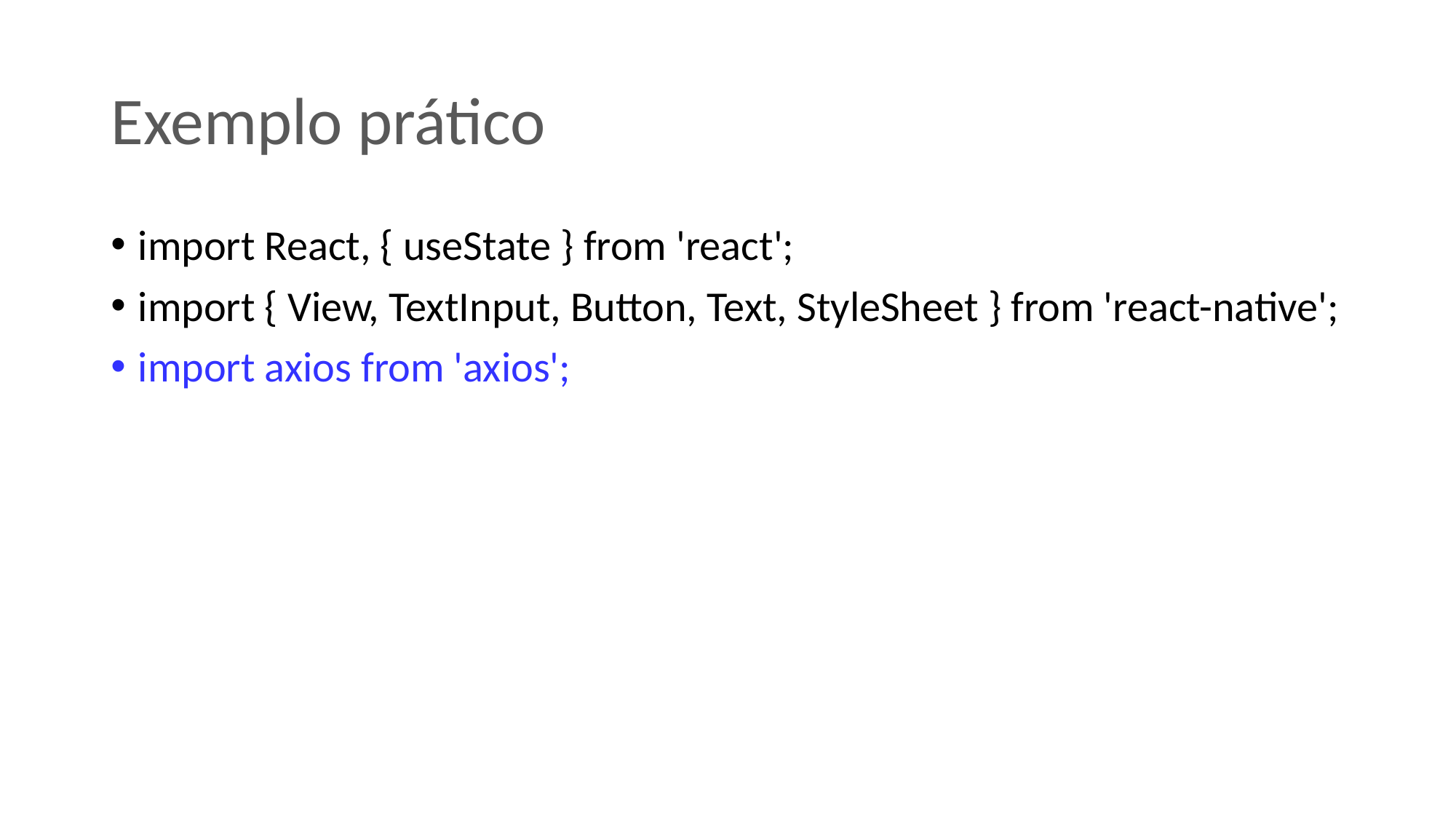

# Exemplo prático
import React, { useState } from 'react';
import { View, TextInput, Button, Text, StyleSheet } from 'react-native';
import axios from 'axios';